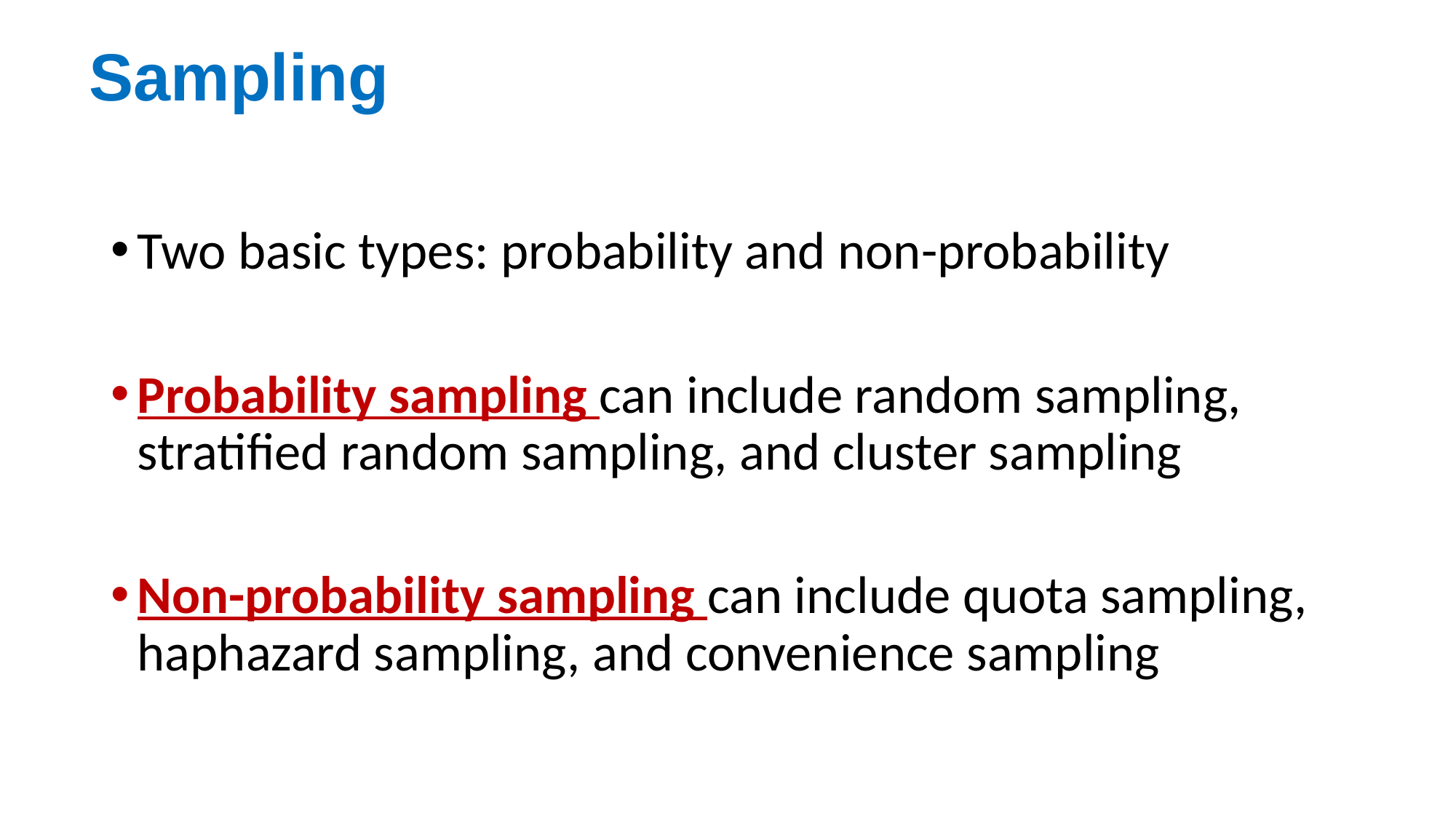

# Sampling
Two basic types: probability and non-probability

Probability sampling can include random sampling, stratified random sampling, and cluster sampling

Non-probability sampling can include quota sampling, haphazard sampling, and convenience sampling